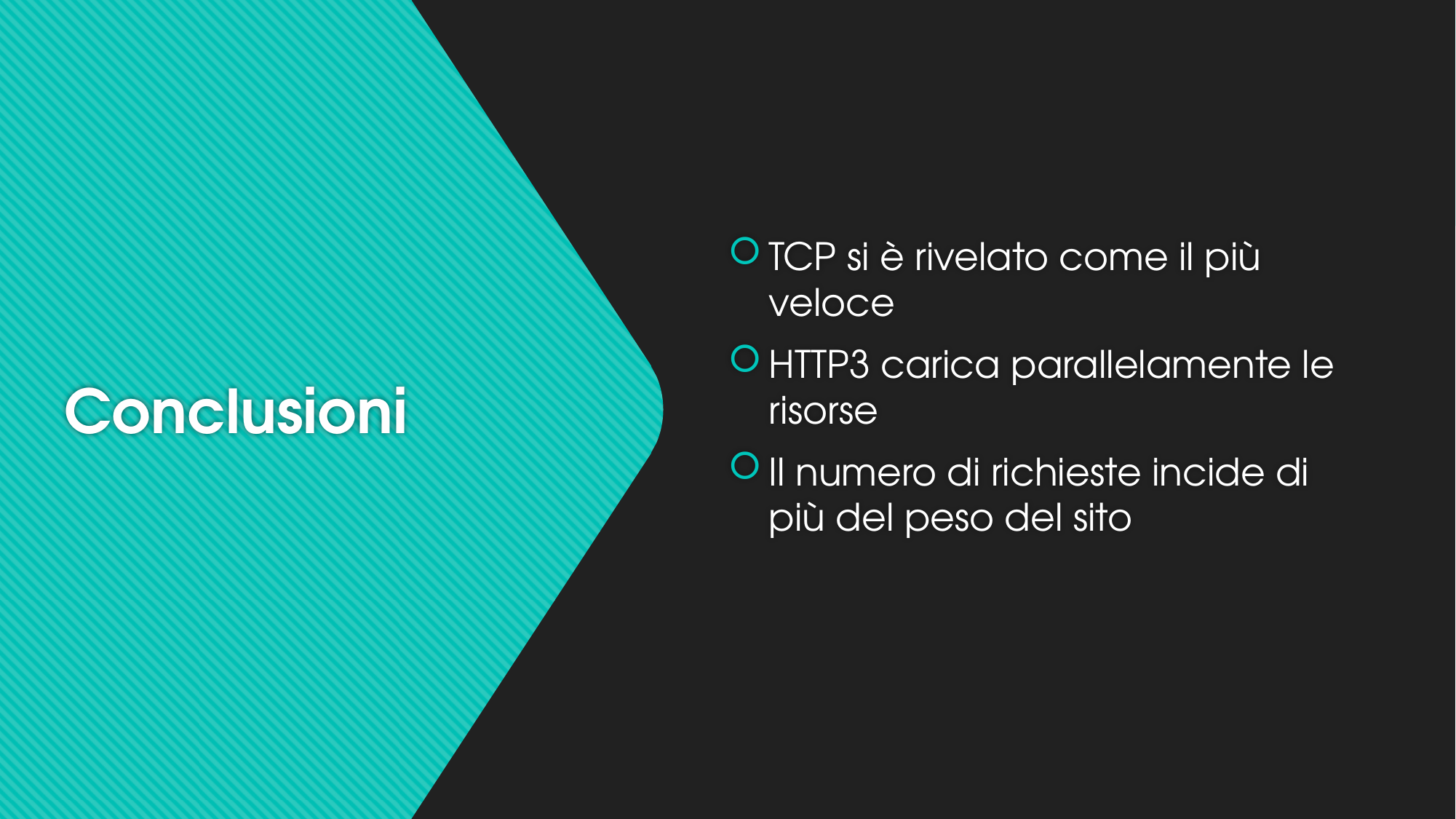

TCP si è rivelato come il più veloce
HTTP3 carica parallelamente le risorse
Il numero di richieste incide di più del peso del sito

# Conclusioni